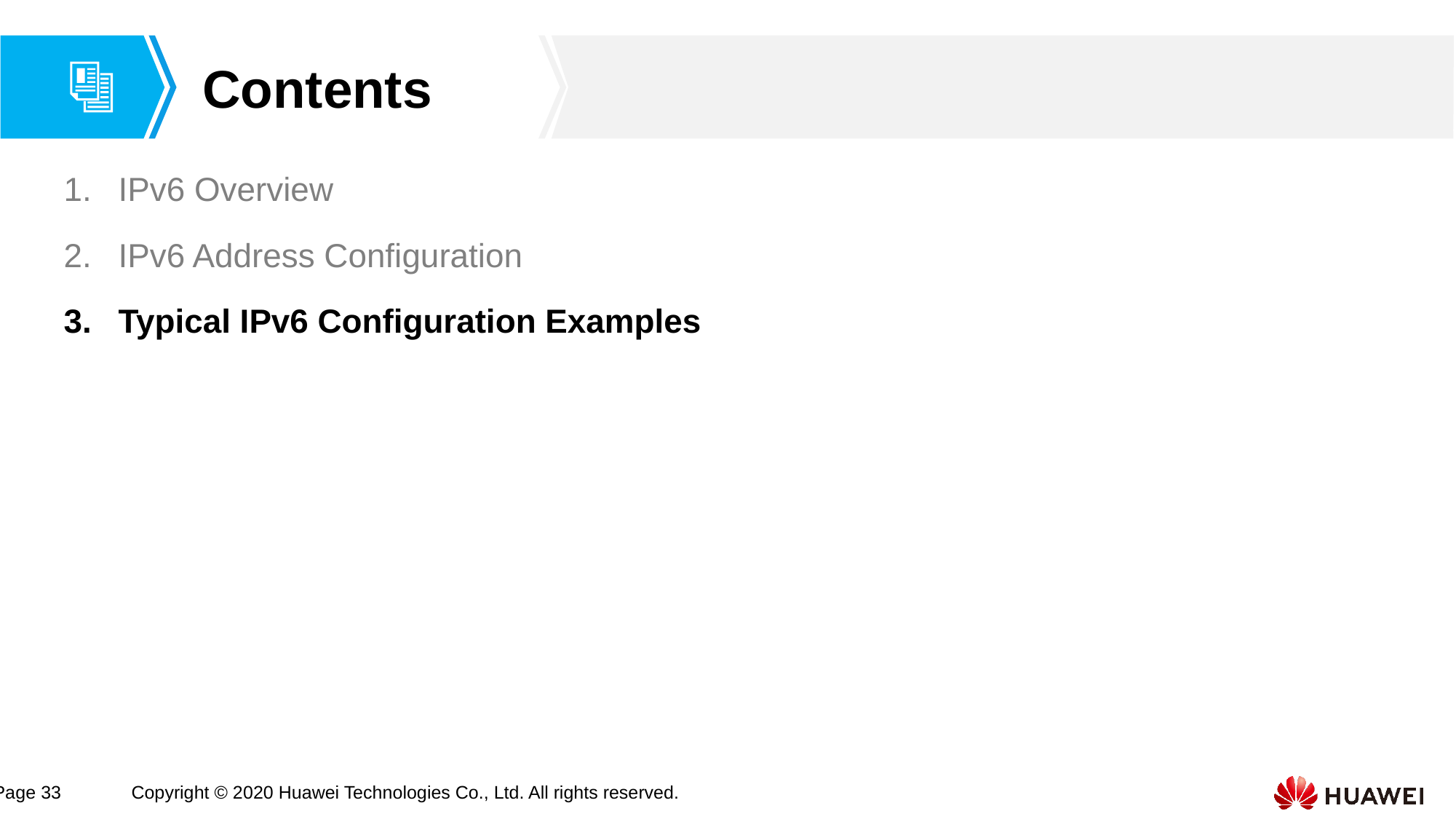

IPv6 Overview
IPv6 Address Configuration
Typical IPv6 Configuration Examples